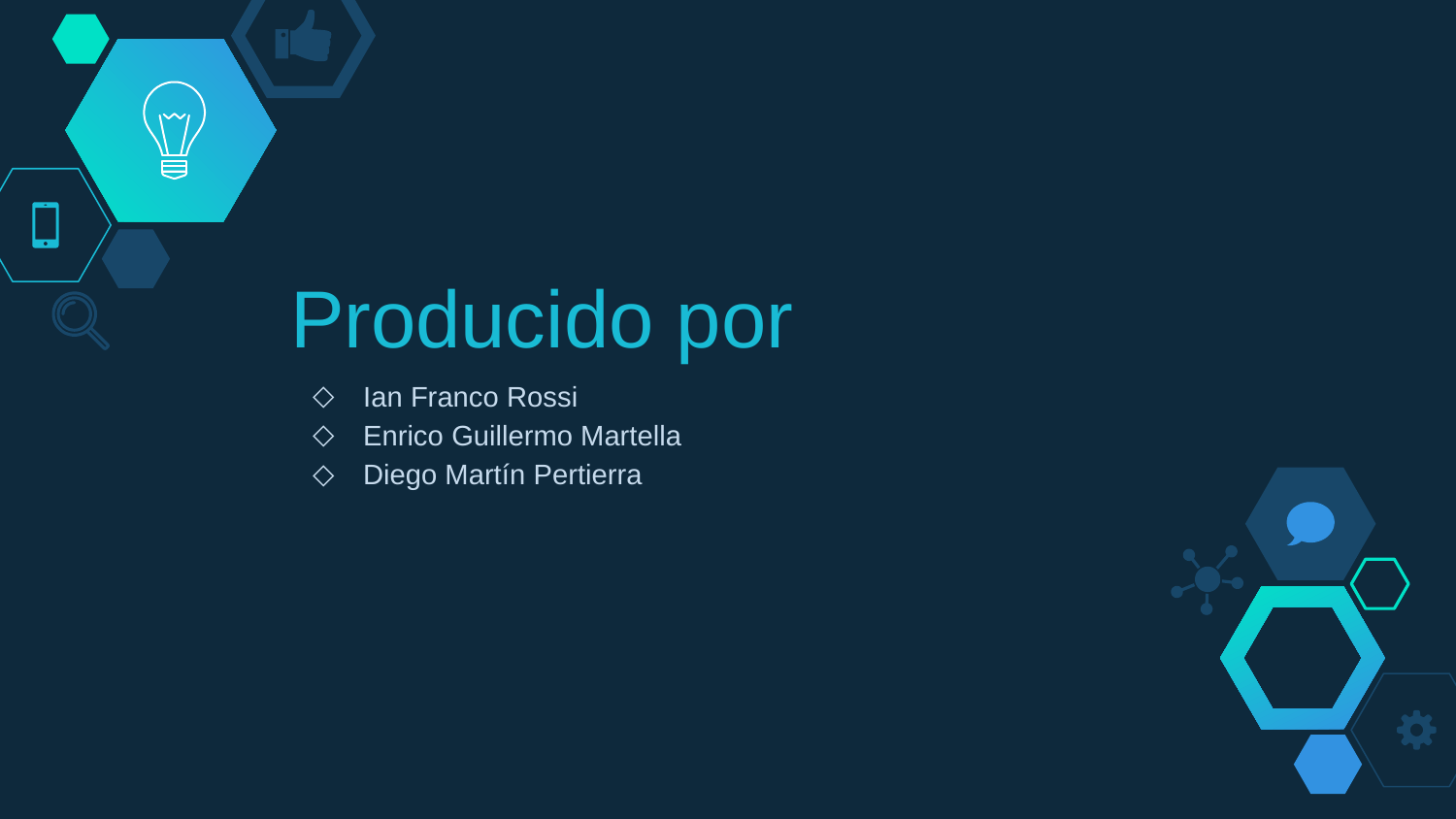

# Producido por
Ian Franco Rossi
Enrico Guillermo Martella
Diego Martín Pertierra